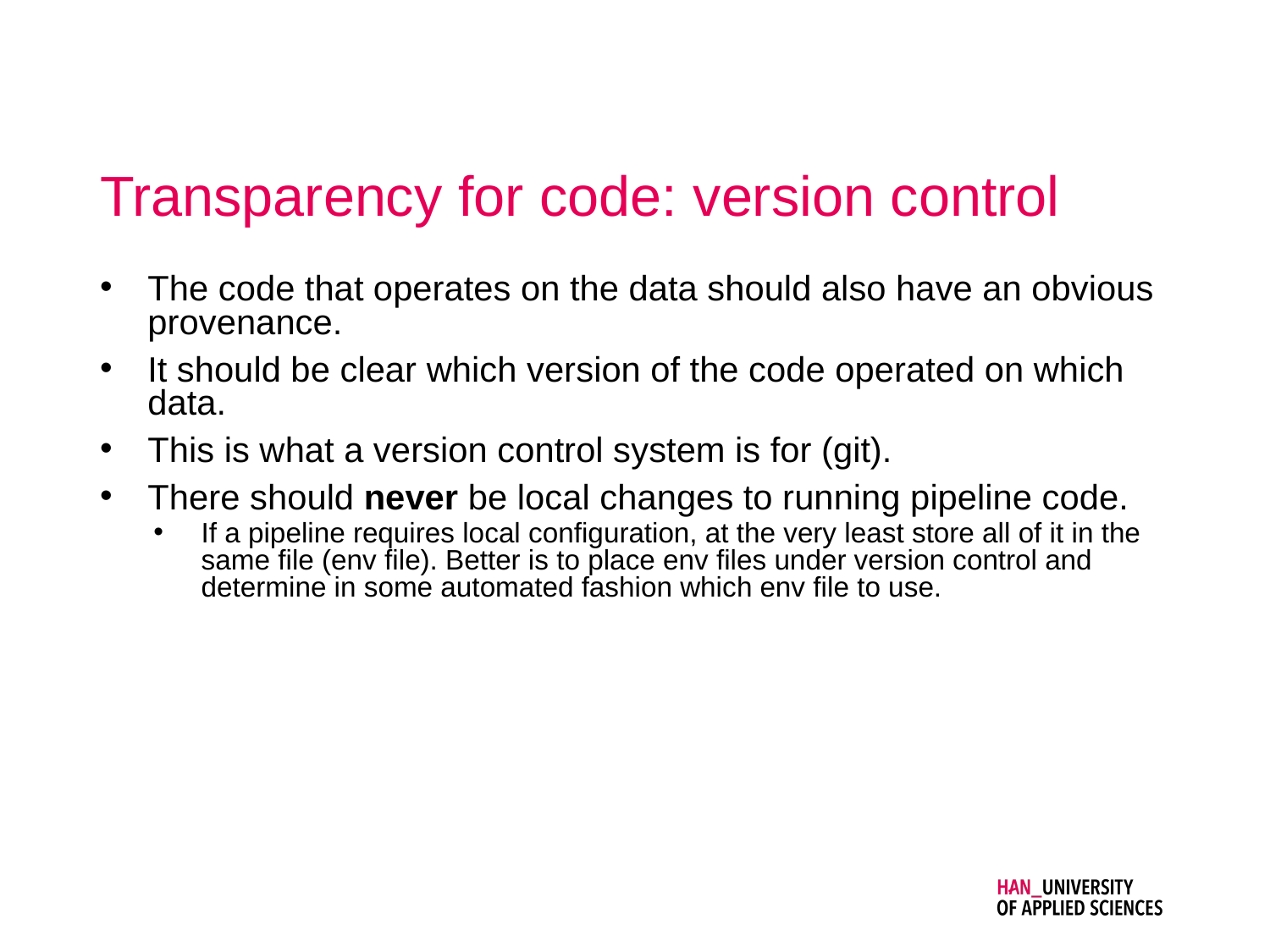

# Transparency for code: version control
The code that operates on the data should also have an obvious provenance.
It should be clear which version of the code operated on which data.
This is what a version control system is for (git).
There should never be local changes to running pipeline code.
If a pipeline requires local configuration, at the very least store all of it in the same file (env file). Better is to place env files under version control and determine in some automated fashion which env file to use.